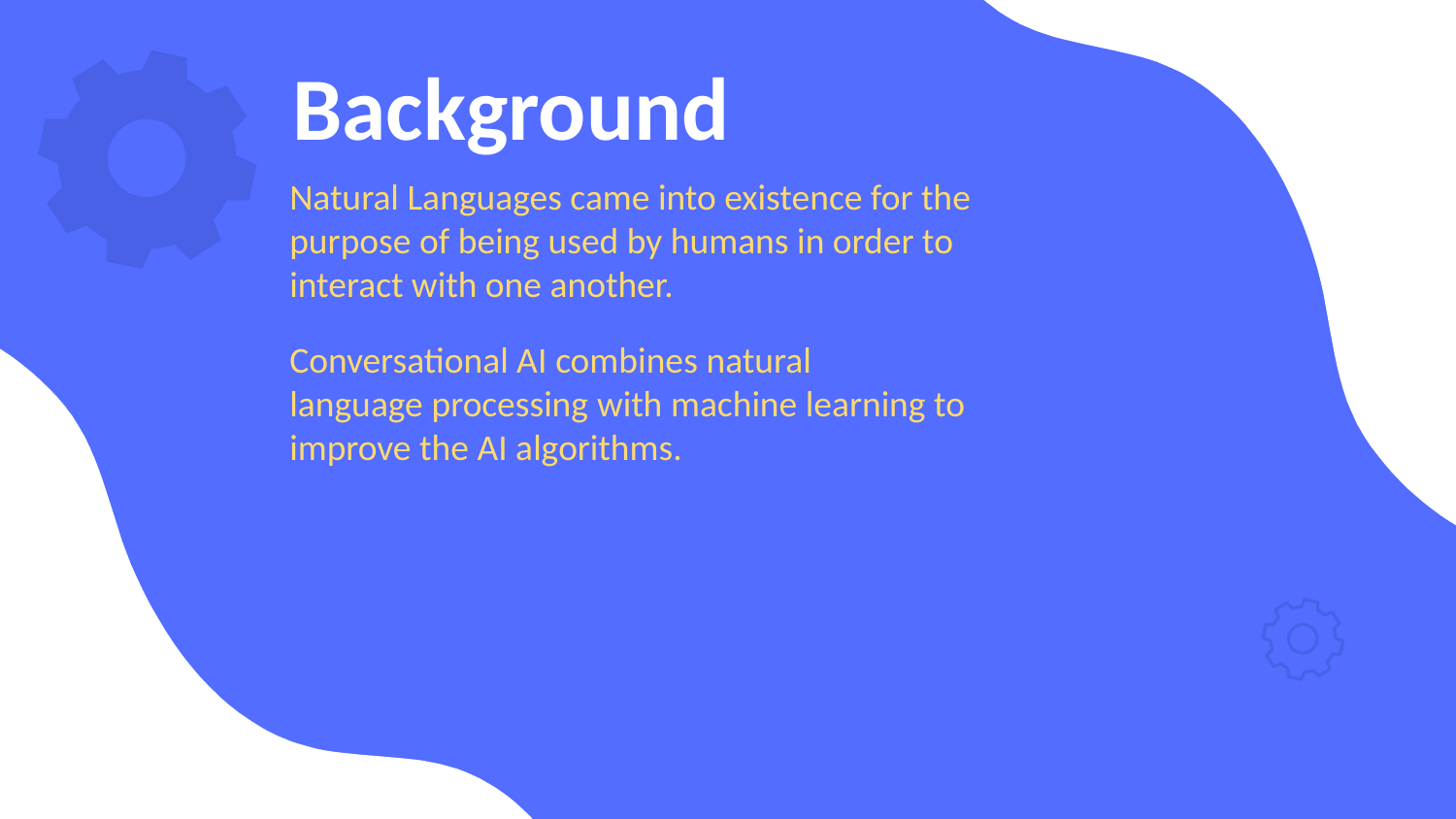

Background
Natural Languages came into existence for the purpose of being used by humans in order to interact with one another.
Conversational AI combines natural language processing with machine learning to improve the AI algorithms.